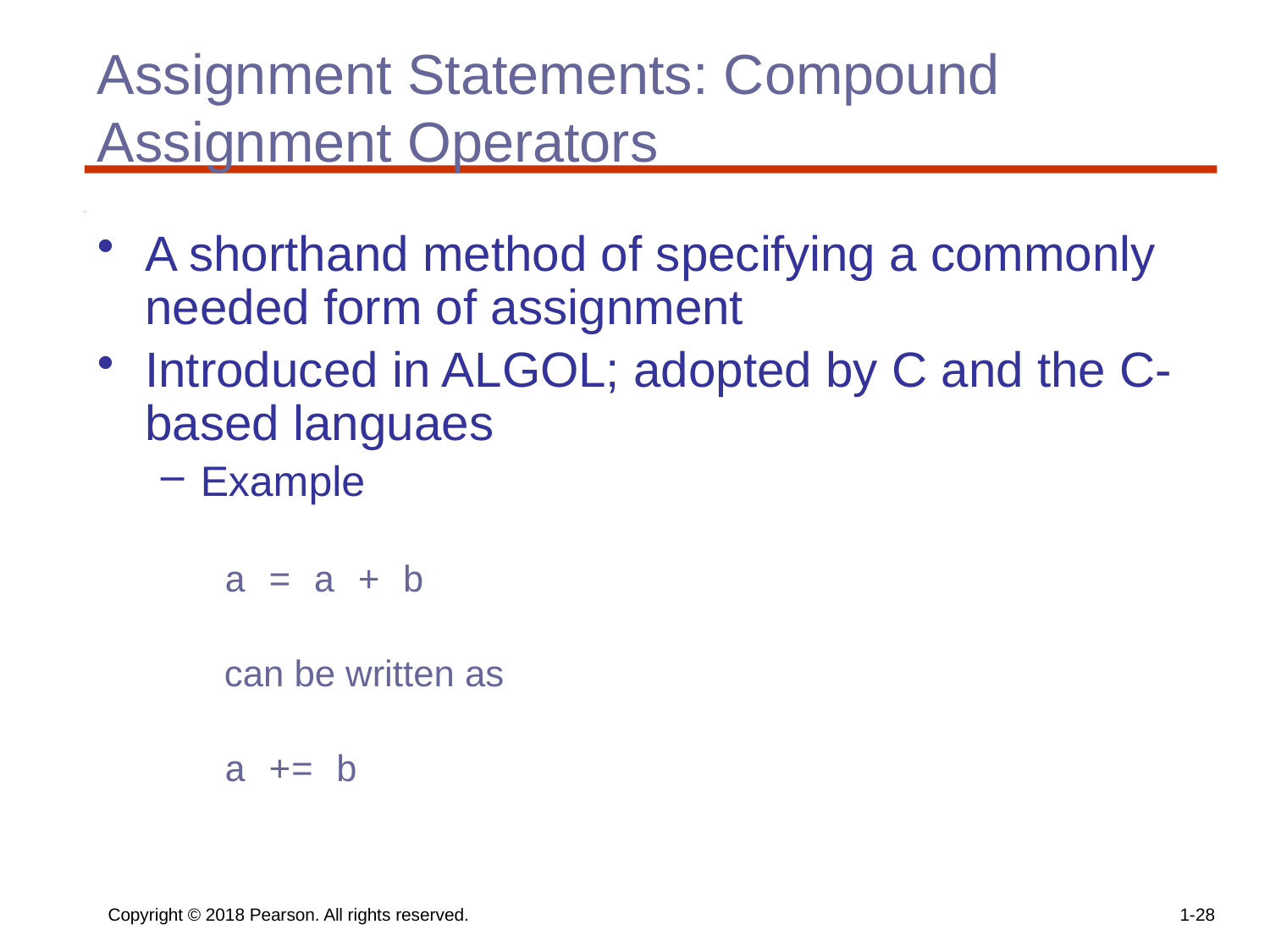

# Assignment Statements: Compound Assignment Operators
A shorthand method of specifying a commonly needed form of assignment
Introduced in ALGOL; adopted by C and the C-based languaes
Example

a = a + b

can be written as

a += b

Copyright © 2018 Pearson. All rights reserved.
1-28